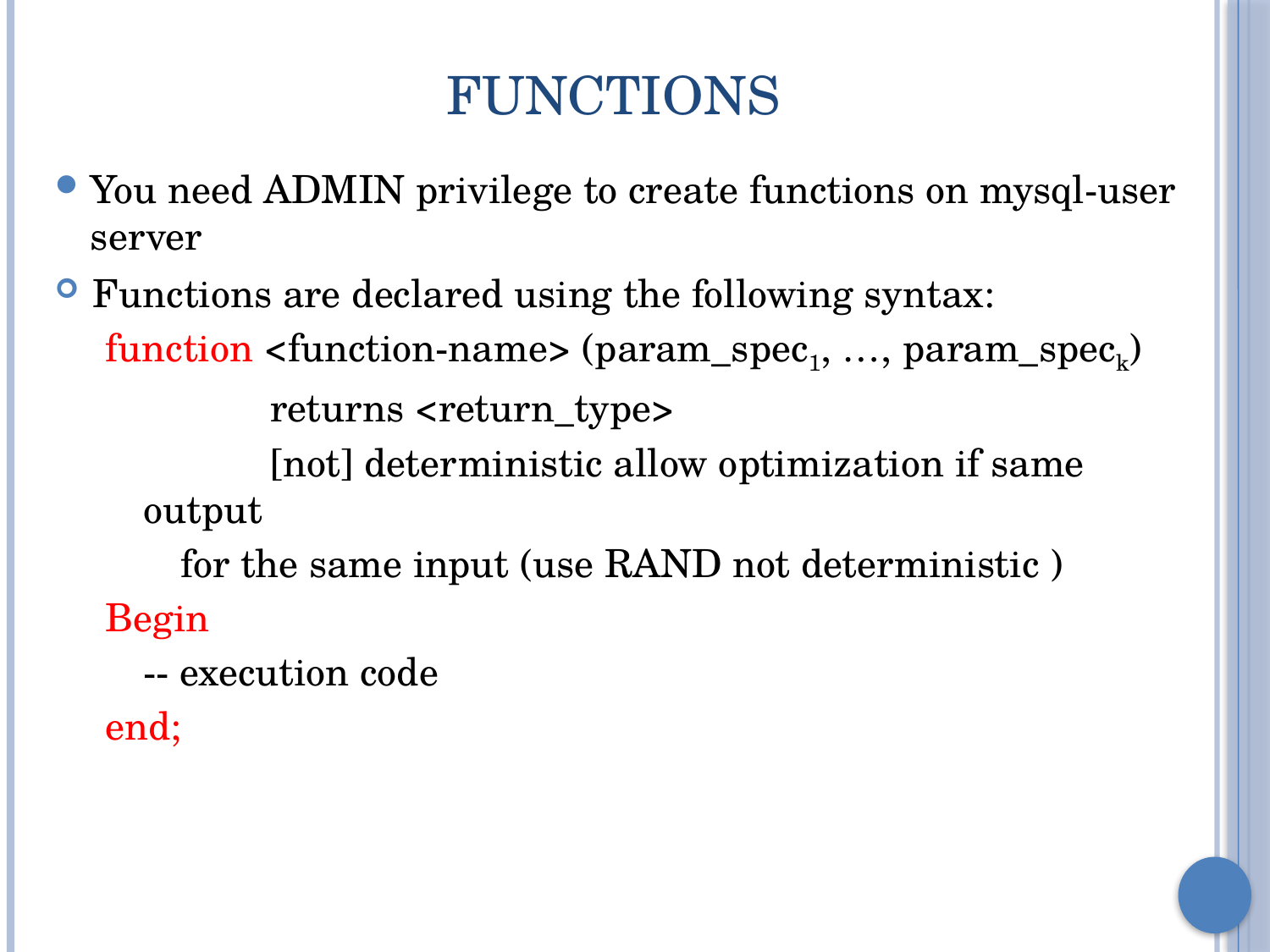

# Functions
You need ADMIN privilege to create functions on mysql-user server
Functions are declared using the following syntax:
function <function-name> (param_spec1, …, param_speck)
		returns <return_type>
		[not] deterministic allow optimization if same output
       for the same input (use RAND not deterministic )
Begin
	-- execution code
end;